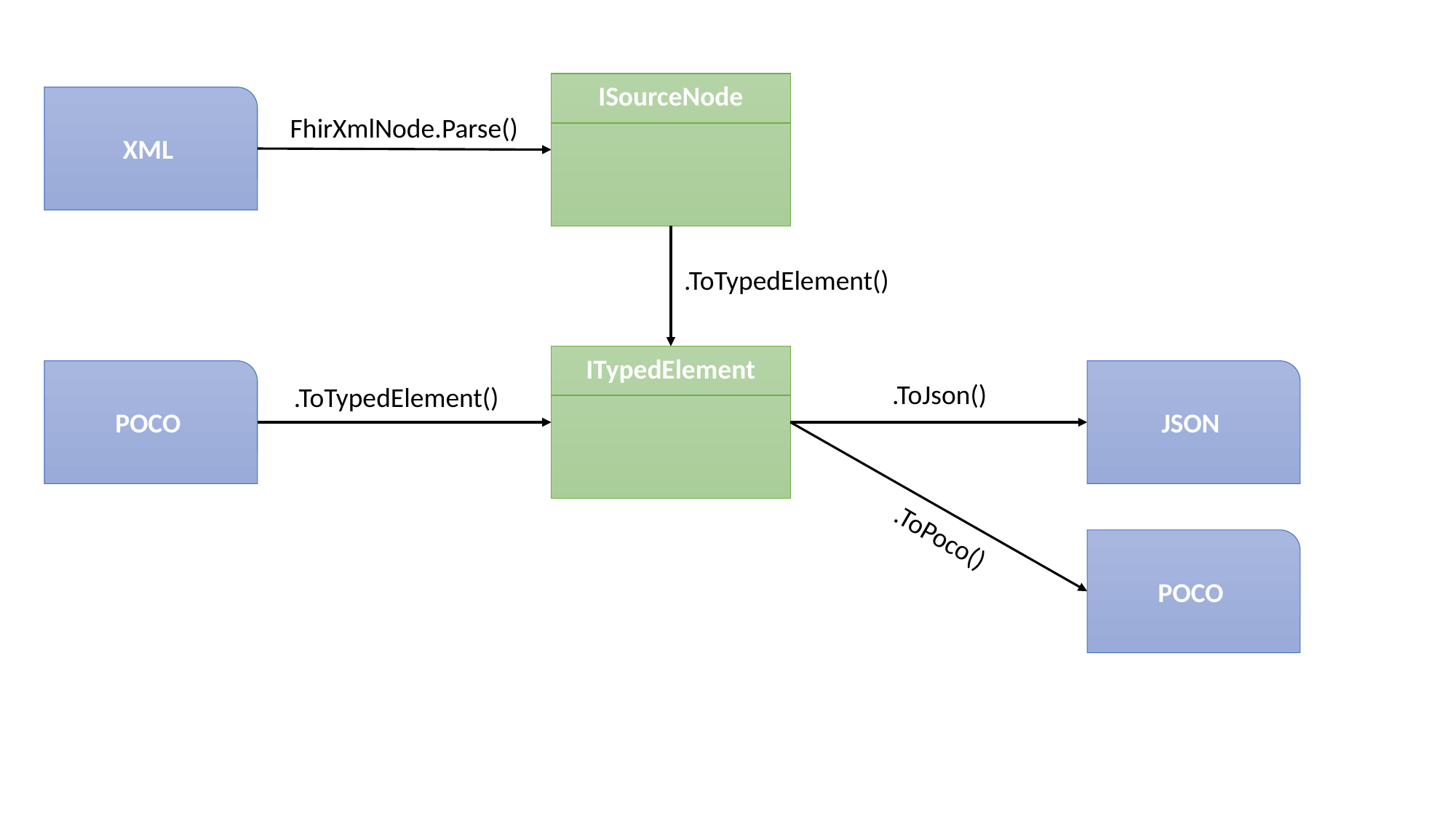

ISourceNode
XML
FhirXmlNode.Parse()
.ToTypedElement()
ITypedElement
POCO
JSON
.ToJson()
.ToTypedElement()
.ToPoco()
POCO